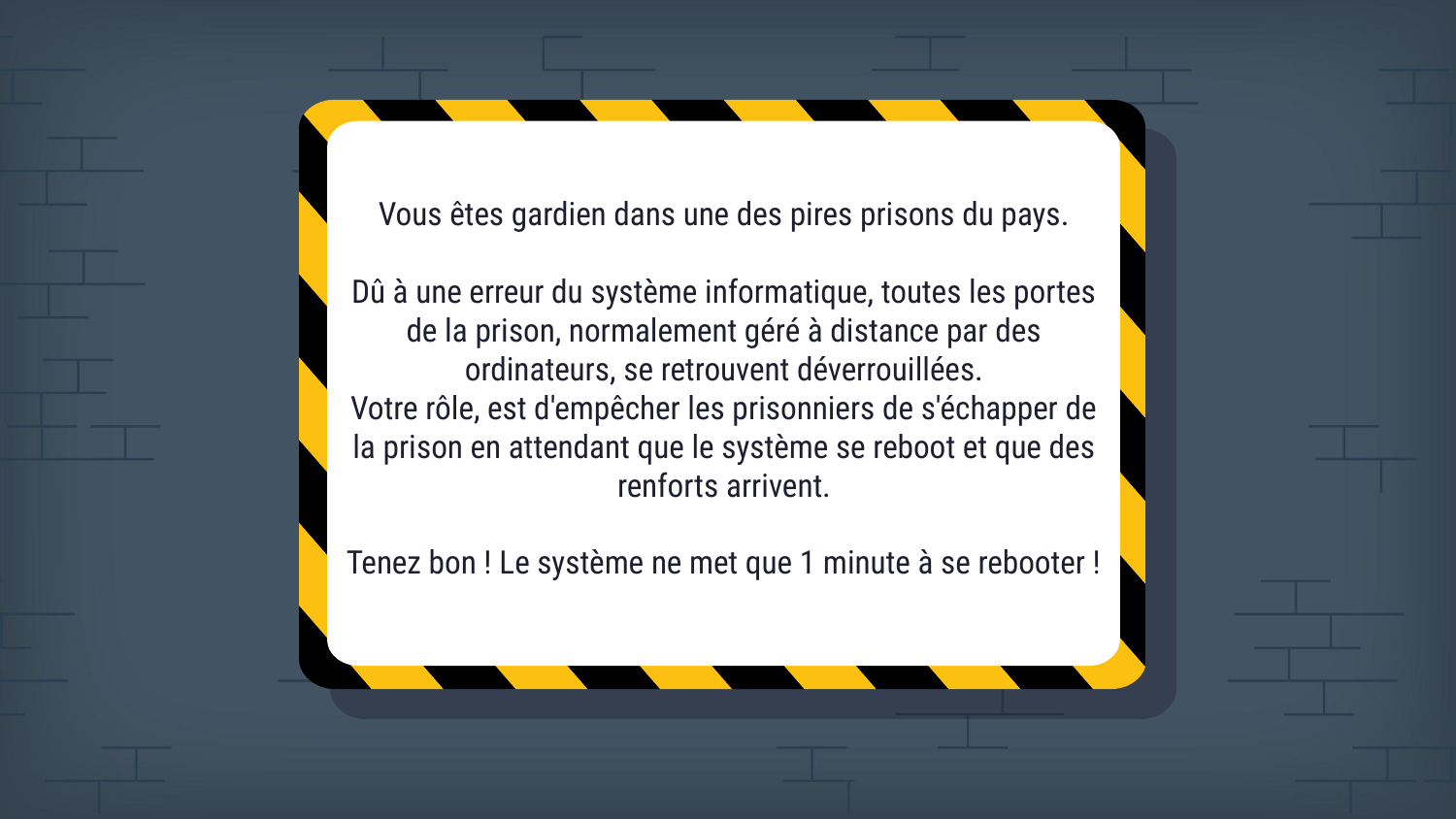

Vous êtes gardien dans une des pires prisons du pays.

Dû à une erreur du système informatique, toutes les portes de la prison, normalement géré à distance par des ordinateurs, se retrouvent déverrouillées.
Votre rôle, est d'empêcher les prisonniers de s'échapper de la prison en attendant que le système se reboot et que des renforts arrivent.

Tenez bon ! Le système ne met que 1 minute à se rebooter !